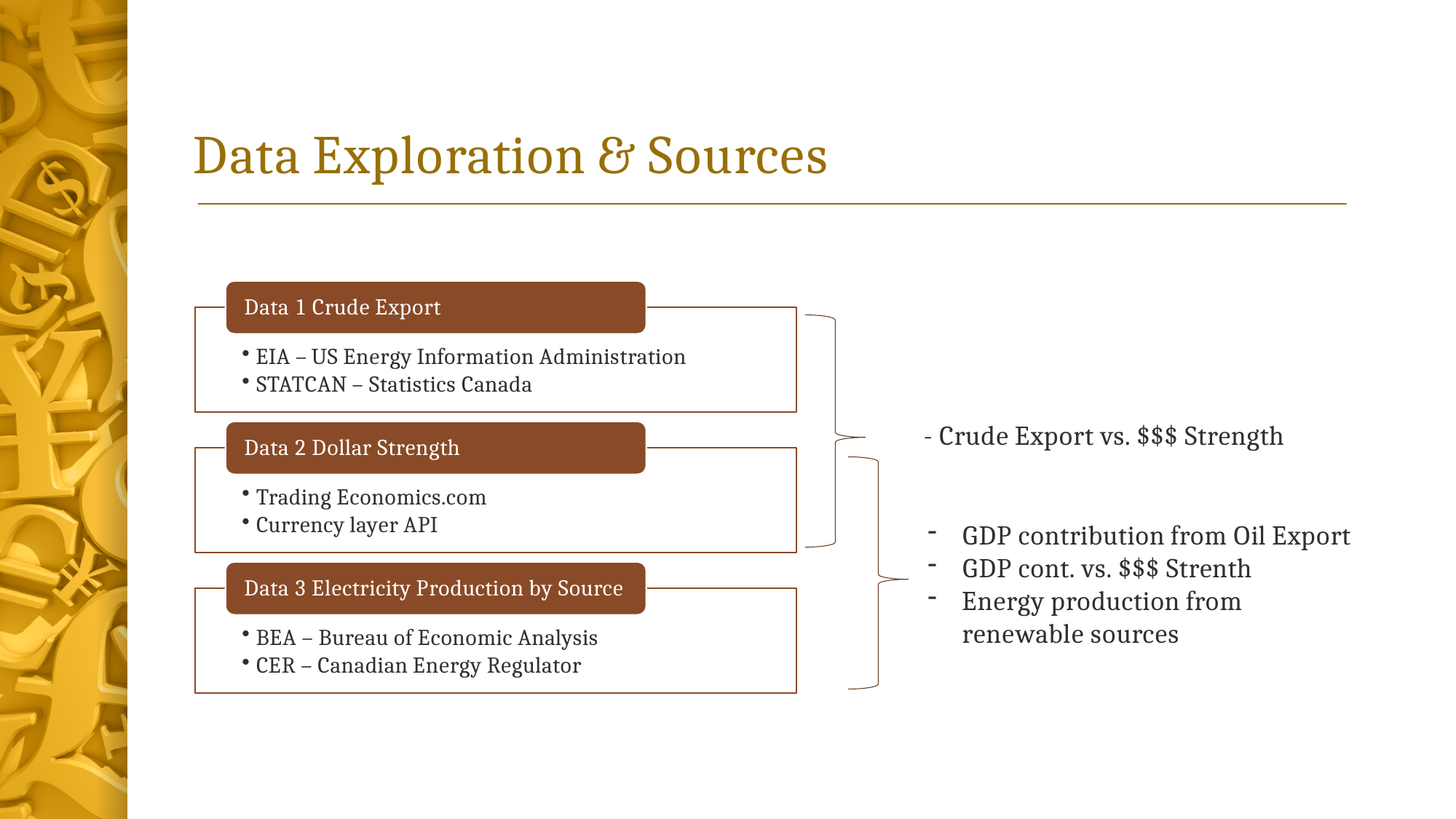

# Data Exploration & Sources
Data 1 Crude Export
EIA – US Energy Information Administration
STATCAN – Statistics Canada

- Crude Export vs. $$$ Strength
Data 2 Dollar Strength
Trading Economics.com
Currency layer API

GDP contribution from Oil Export
GDP cont. vs. $$$ Strenth
Energy production from renewable sources

Data 3 Electricity Production by Source
BEA – Bureau of Economic Analysis
CER – Canadian Energy Regulator